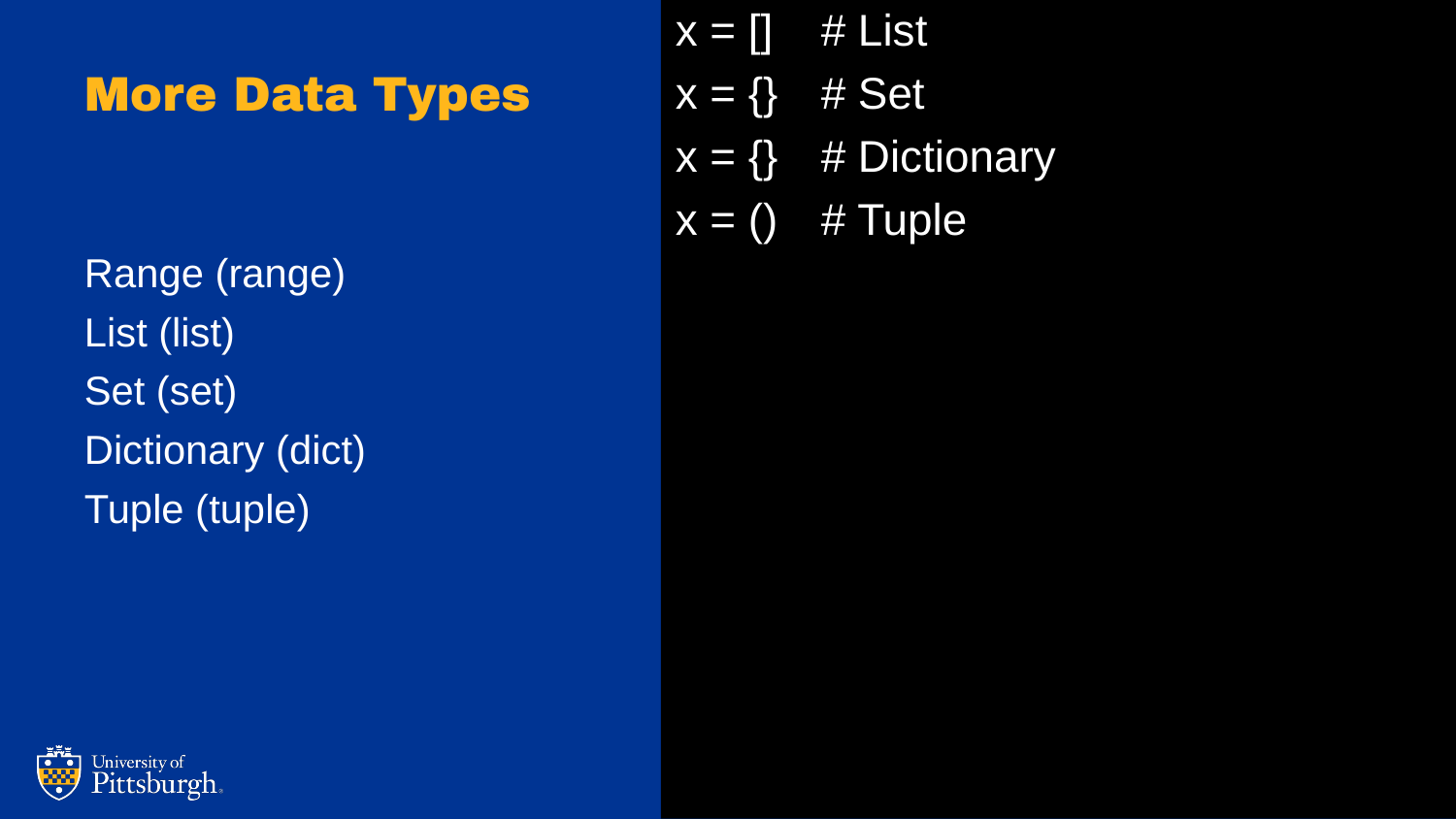

x = [] 	# List
x = {} 	# Set
x = {} 	# Dictionary
x = () 	# Tuple

# More Data Types
Range (range)
List (list)
Set (set)
Dictionary (dict)
Tuple (tuple)